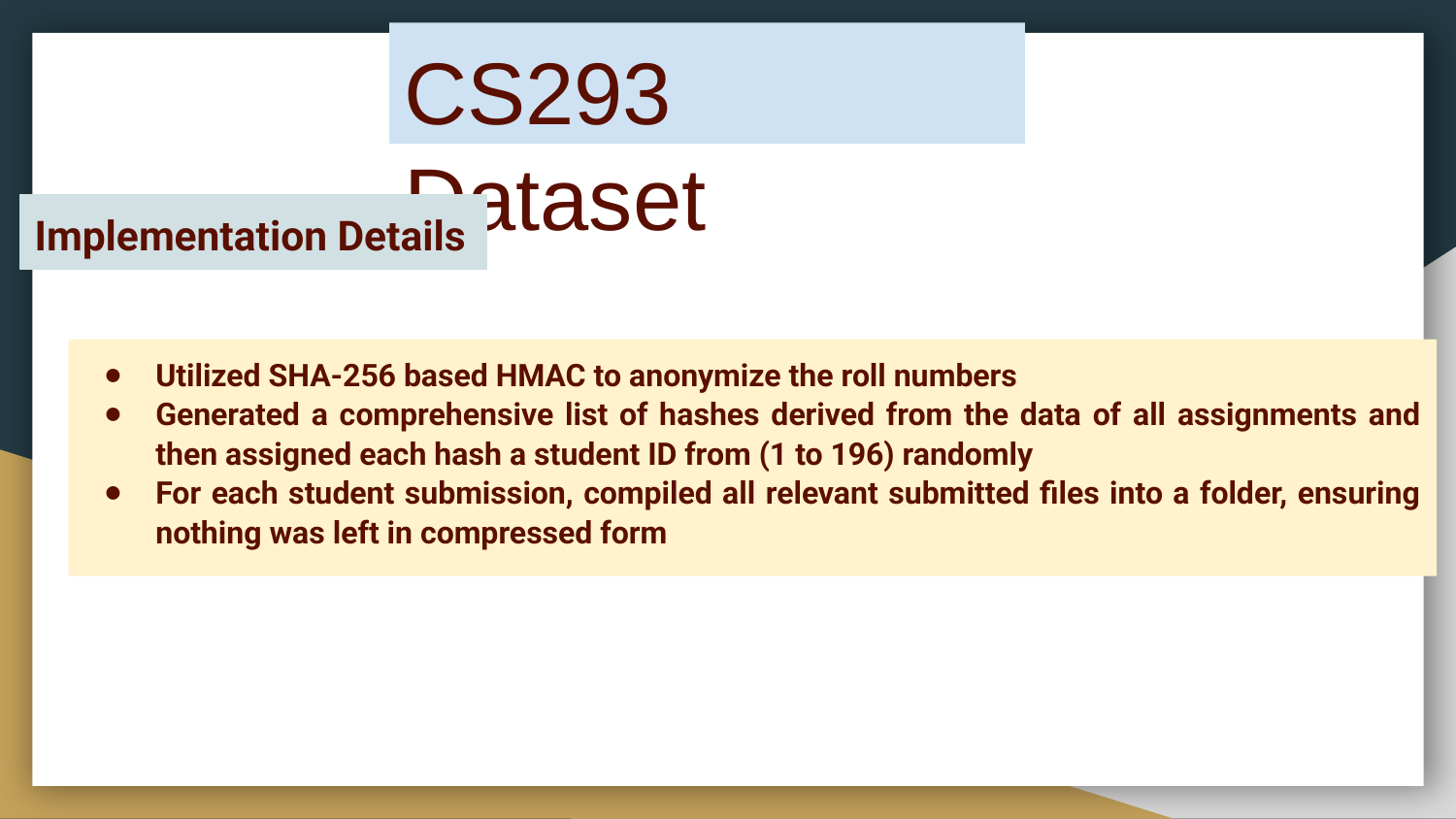

# CS293 	Dataset

Implementation Details
Utilized SHA-256 based HMAC to anonymize the roll numbers
Generated a comprehensive list of hashes derived from the data of all assignments and then assigned each hash a student ID from (1 to 196) randomly
For each student submission, compiled all relevant submitted files into a folder, ensuring nothing was left in compressed form